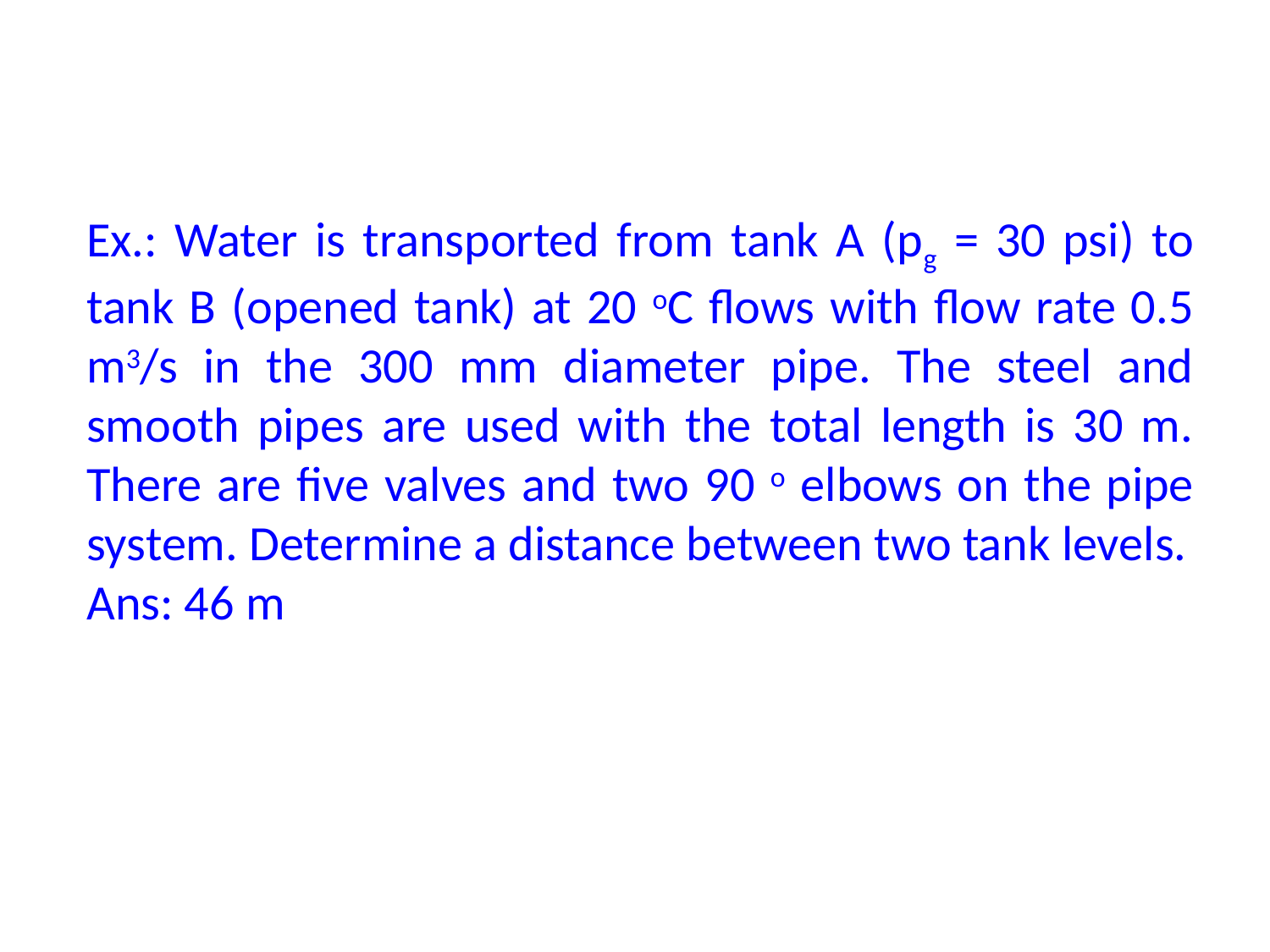

Ex.: Water is transported from tank A (pg = 30 psi) to tank B (opened tank) at 20 oC flows with flow rate 0.5 m3/s in the 300 mm diameter pipe. The steel and smooth pipes are used with the total length is 30 m. There are five valves and two 90 o elbows on the pipe system. Determine a distance between two tank levels.
Ans: 46 m